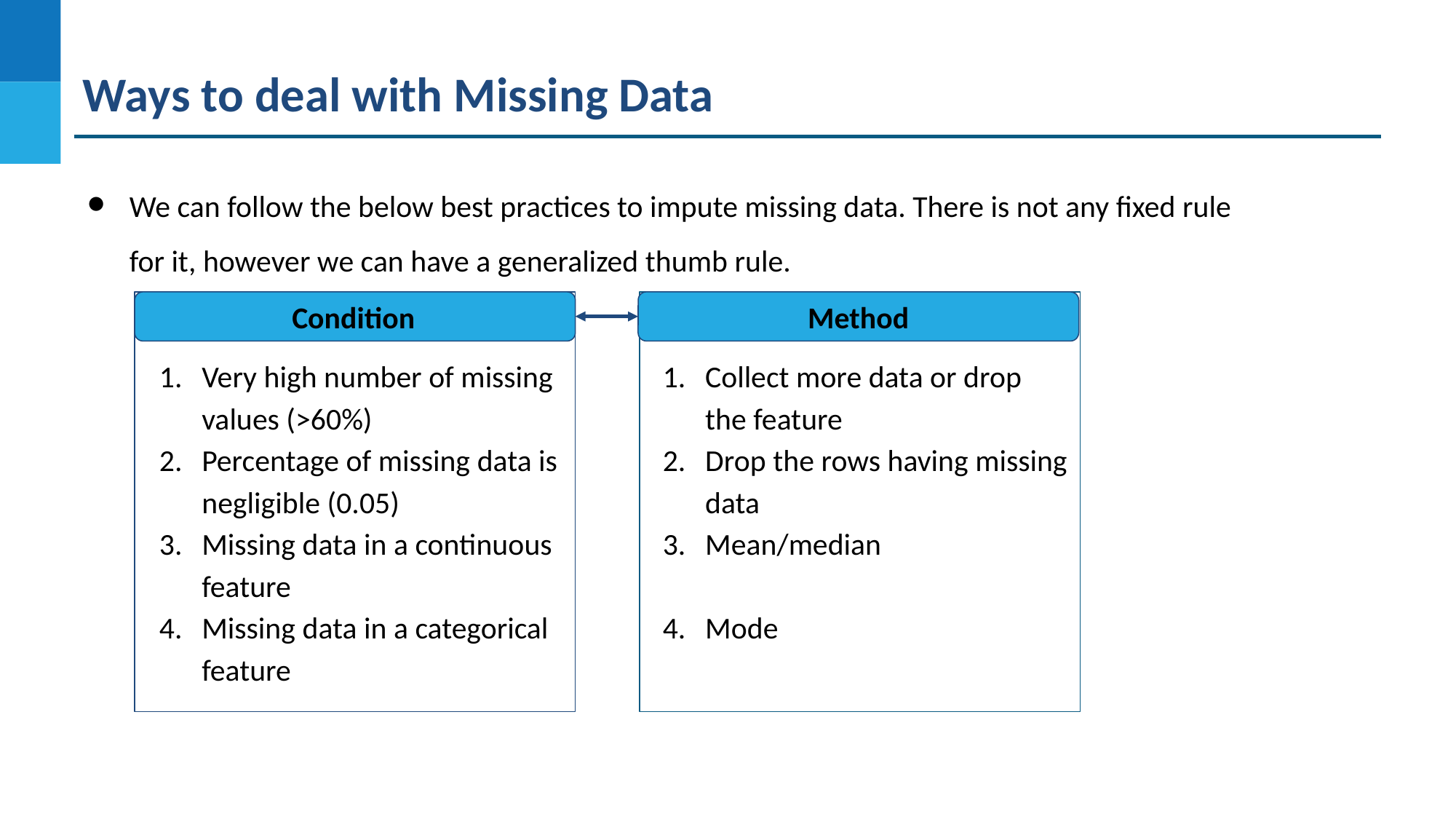

Ways to deal with Missing Data
We can follow the below best practices to impute missing data. There is not any fixed rule for it, however we can have a generalized thumb rule.
Condition
Method

Very high number of missing values (>60%)
Percentage of missing data is negligible (0.05)
Missing data in a continuous feature
Missing data in a categorical feature
Collect more data or drop the feature
Drop the rows having missing data
Mean/median

Mode